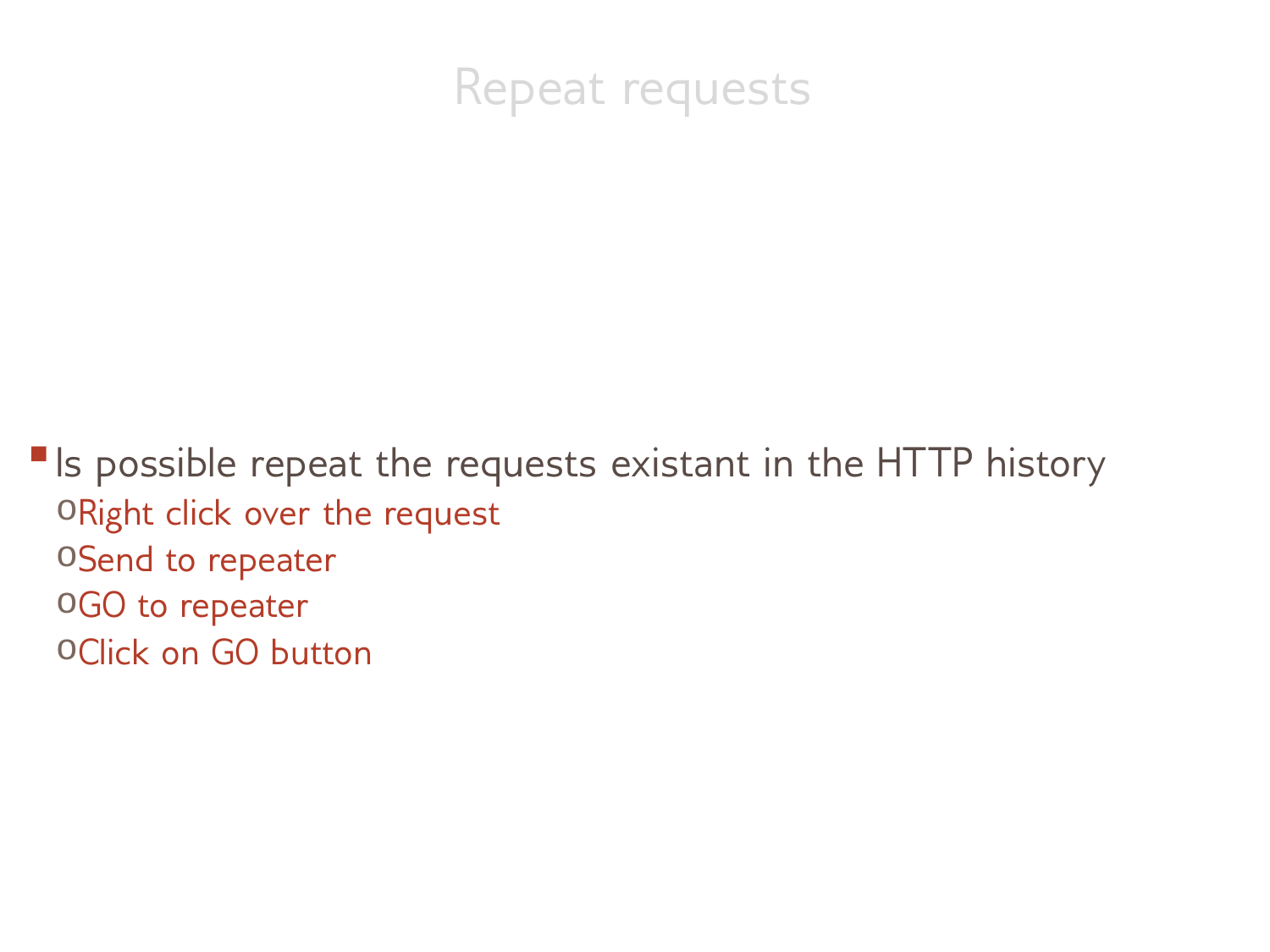

# Repeat requests
Is possible repeat the requests existant in the HTTP history
Right click over the request
Send to repeater
GO to repeater
Click on GO button